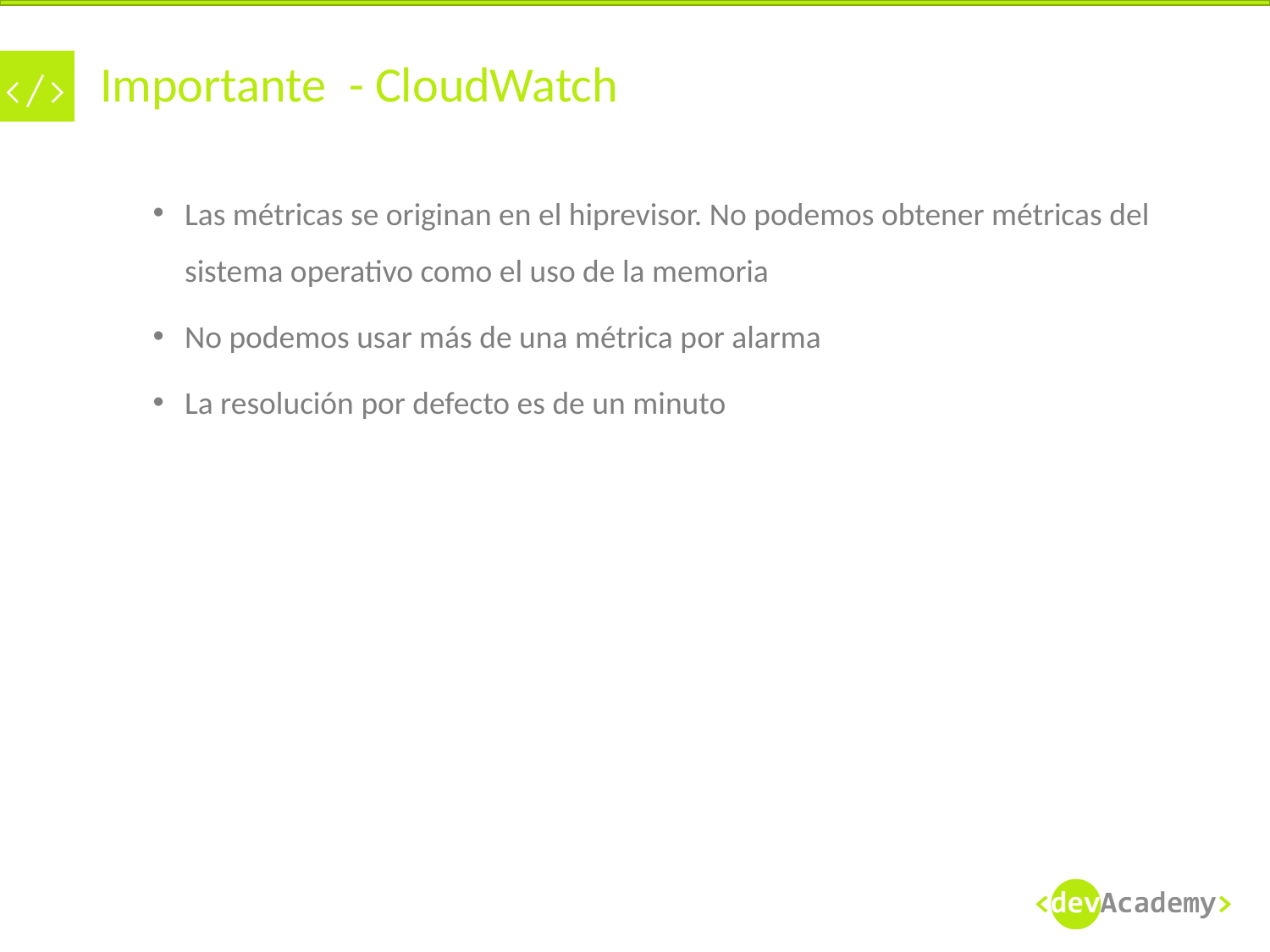

# Importante  - CloudWatch
Las métricas se originan en el hiprevisor. No podemos obtener métricas del sistema operativo como el uso de la memoria
No podemos usar más de una métrica por alarma
La resolución por defecto es de un minuto